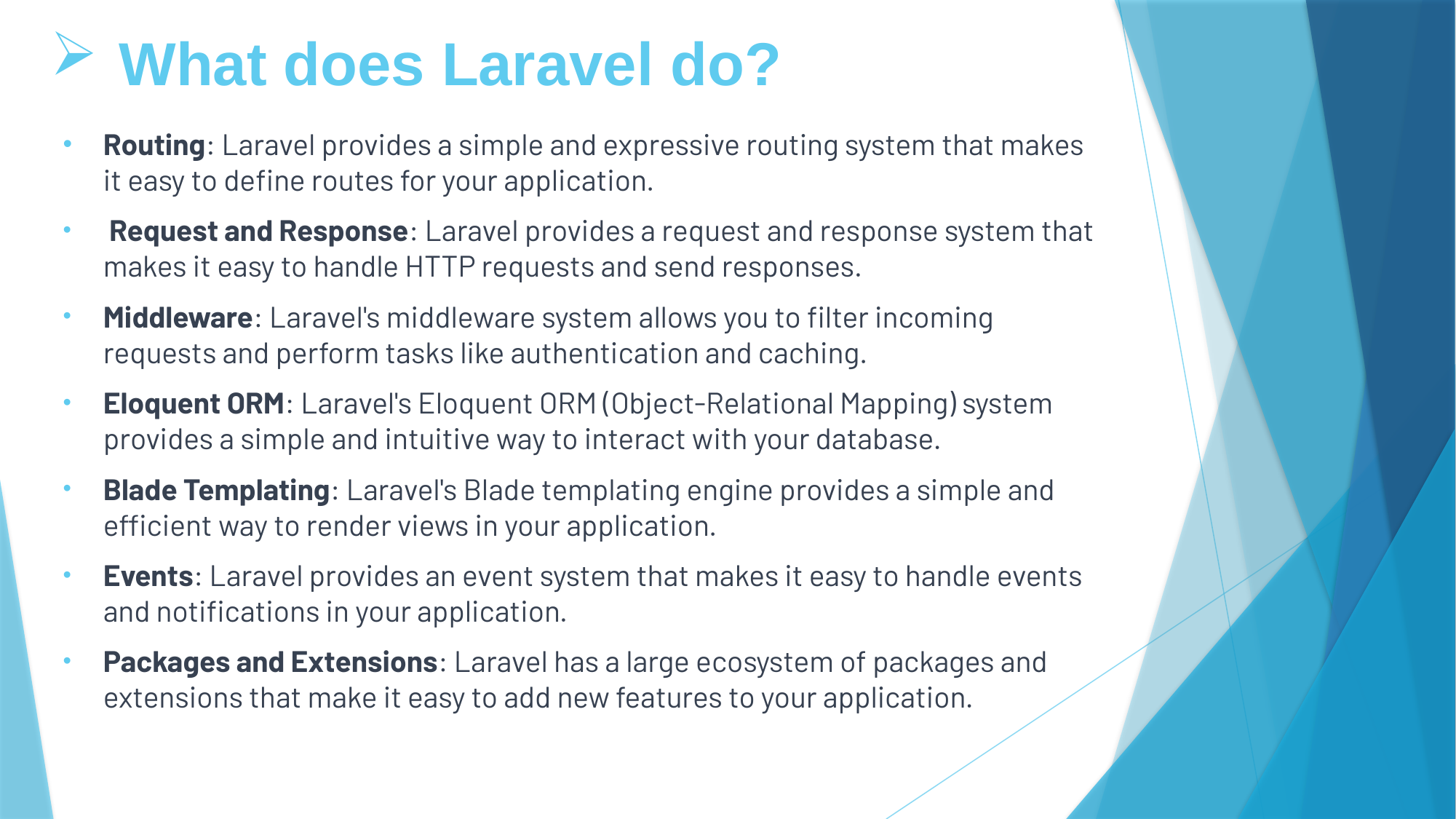

# What does Laravel do?
Routing: Laravel provides a simple and expressive routing system that makes it easy to define routes for your application.
 Request and Response: Laravel provides a request and response system that makes it easy to handle HTTP requests and send responses.
Middleware: Laravel's middleware system allows you to filter incoming requests and perform tasks like authentication and caching.
Eloquent ORM: Laravel's Eloquent ORM (Object-Relational Mapping) system provides a simple and intuitive way to interact with your database.
Blade Templating: Laravel's Blade templating engine provides a simple and efficient way to render views in your application.
Events: Laravel provides an event system that makes it easy to handle events and notifications in your application.
Packages and Extensions: Laravel has a large ecosystem of packages and extensions that make it easy to add new features to your application.